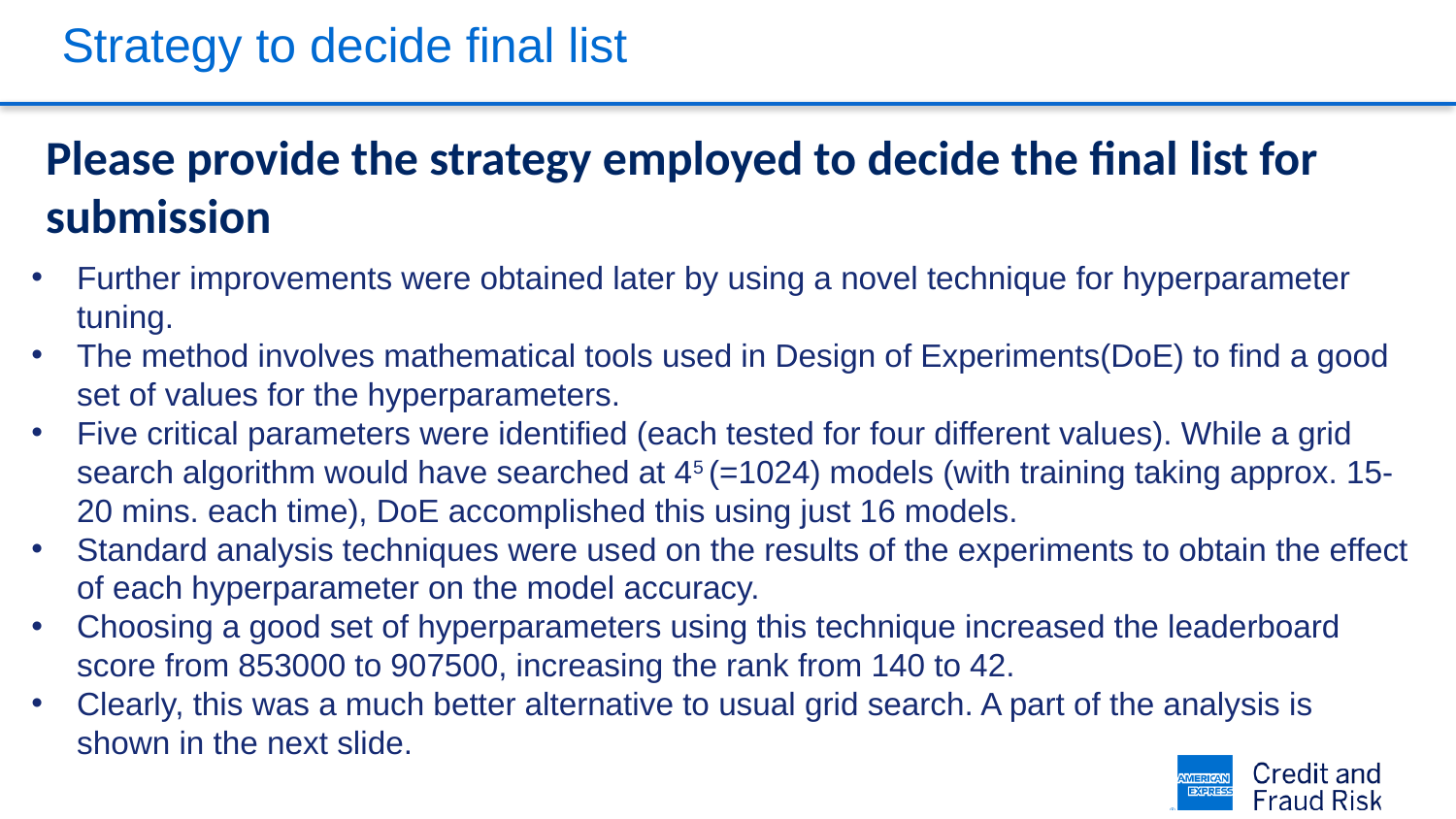

# Strategy to decide final list
Please provide the strategy employed to decide the final list for submission

Further improvements were obtained later by using a novel technique for hyperparameter tuning.
The method involves mathematical tools used in Design of Experiments(DoE) to find a good set of values for the hyperparameters.
Five critical parameters were identified (each tested for four different values). While a grid search algorithm would have searched at 45 (=1024) models (with training taking approx. 15-20 mins. each time), DoE accomplished this using just 16 models.
Standard analysis techniques were used on the results of the experiments to obtain the effect of each hyperparameter on the model accuracy.
Choosing a good set of hyperparameters using this technique increased the leaderboard score from 853000 to 907500, increasing the rank from 140 to 42.
Clearly, this was a much better alternative to usual grid search. A part of the analysis is shown in the next slide.